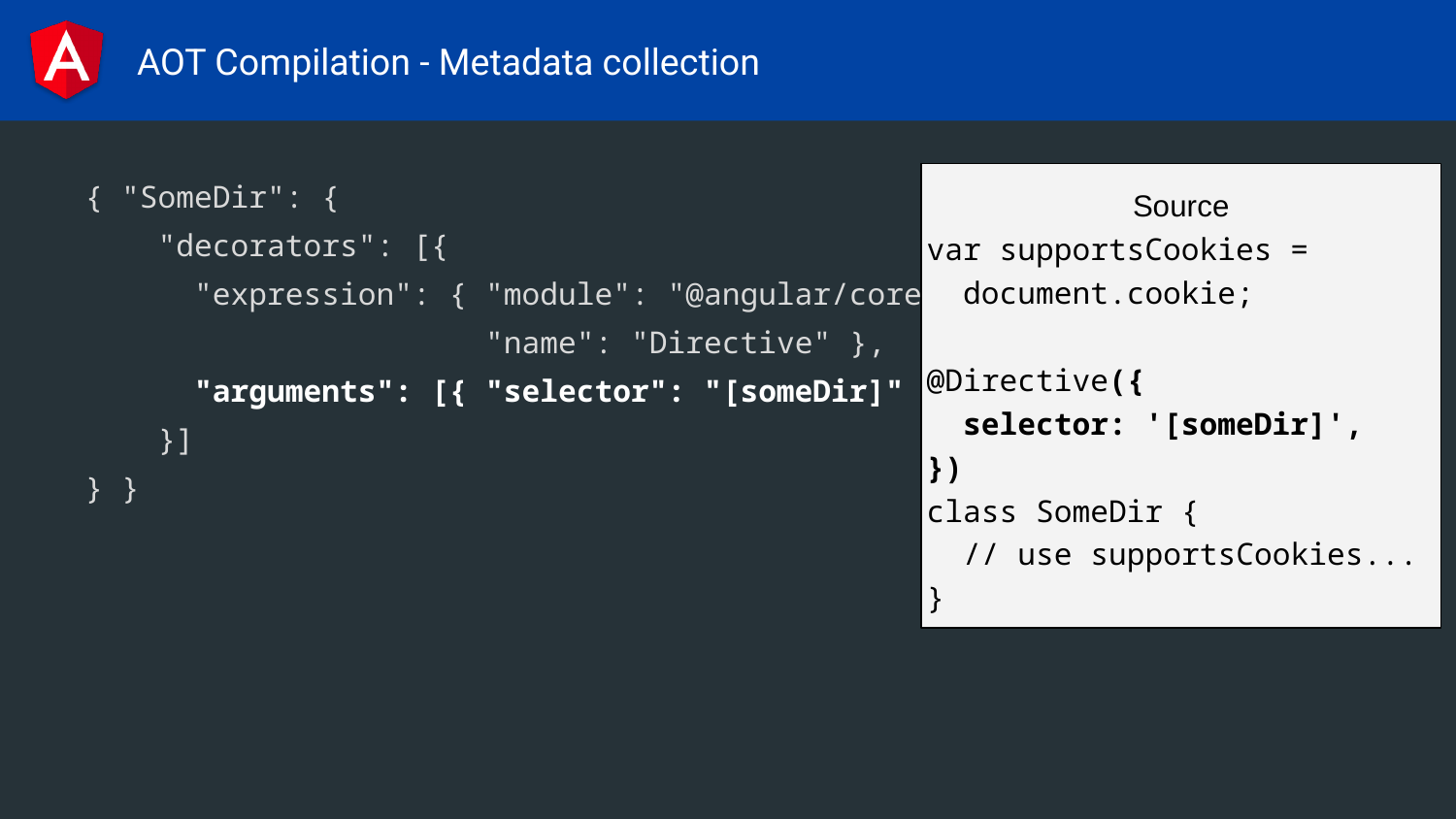

# AOT Compilation - Metadata collection
{ "SomeDir": {
    "decorators": [{
      "expression": { "module": "@angular/core",
                      "name": "Directive" },
      "arguments": [{ "selector": "[someDir]" }]
    }]
} }
Source
var supportsCookies =
  document.cookie;

@Directive({
  selector: '[someDir]',
})
class SomeDir {
  // use supportsCookies...
}